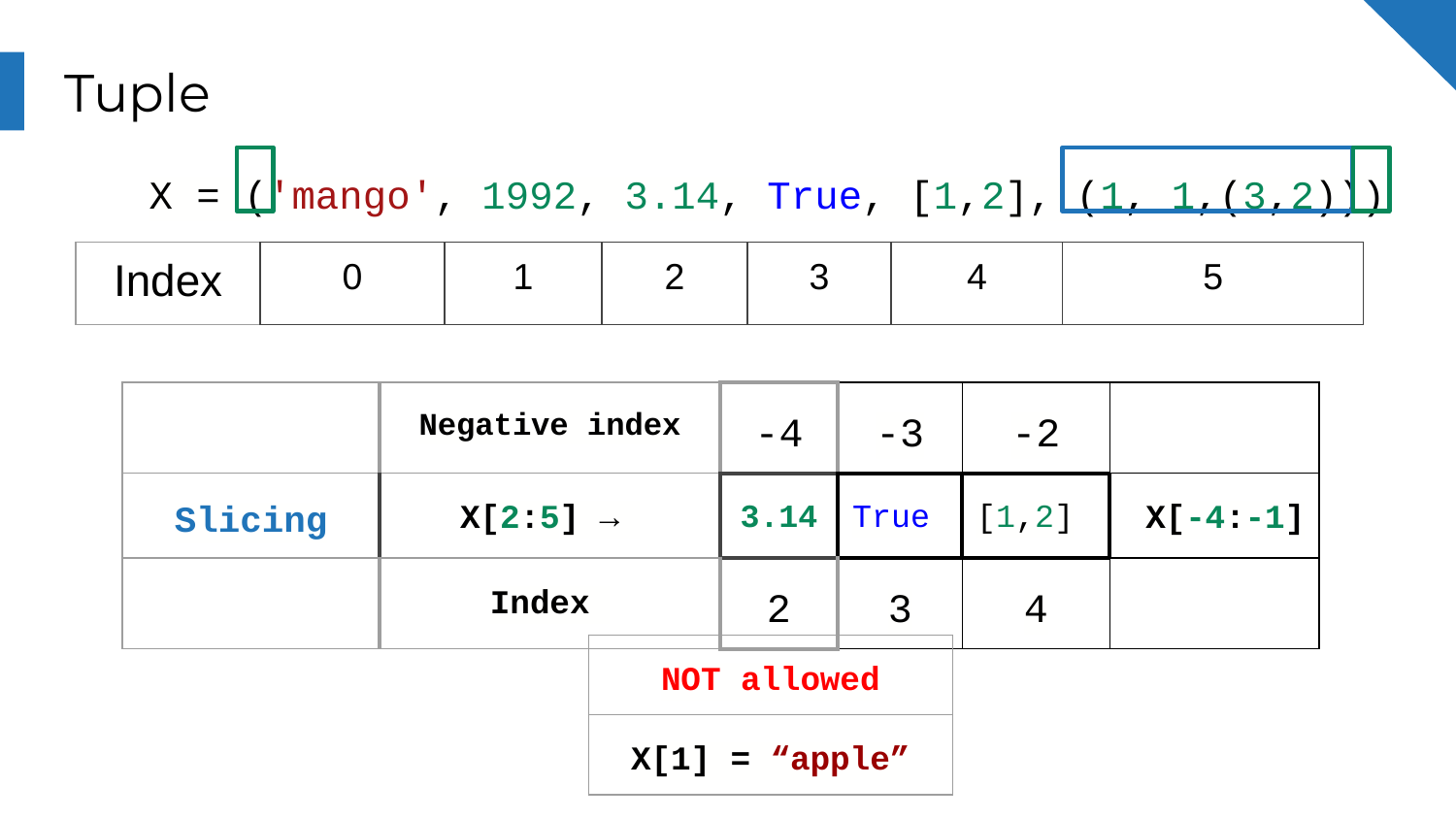

# Tuple
X = ('mango', 1992, 3.14, True, [1,2], (1, 1,(3,2)))

| Index | 0 | 1 | 2 | 3 | 4 | 5 |
| --- | --- | --- | --- | --- | --- | --- |
|  | Negative index | -4 | -3 | -2 |  |
| --- | --- | --- | --- | --- | --- |
| Slicing | X[2:5] → | 3.14 | True | [1,2] | X[-4:-1] |
|  | Index | 2 | 3 | 4 |  |
| NOT allowed |
| --- |
| X[1] = “apple” |